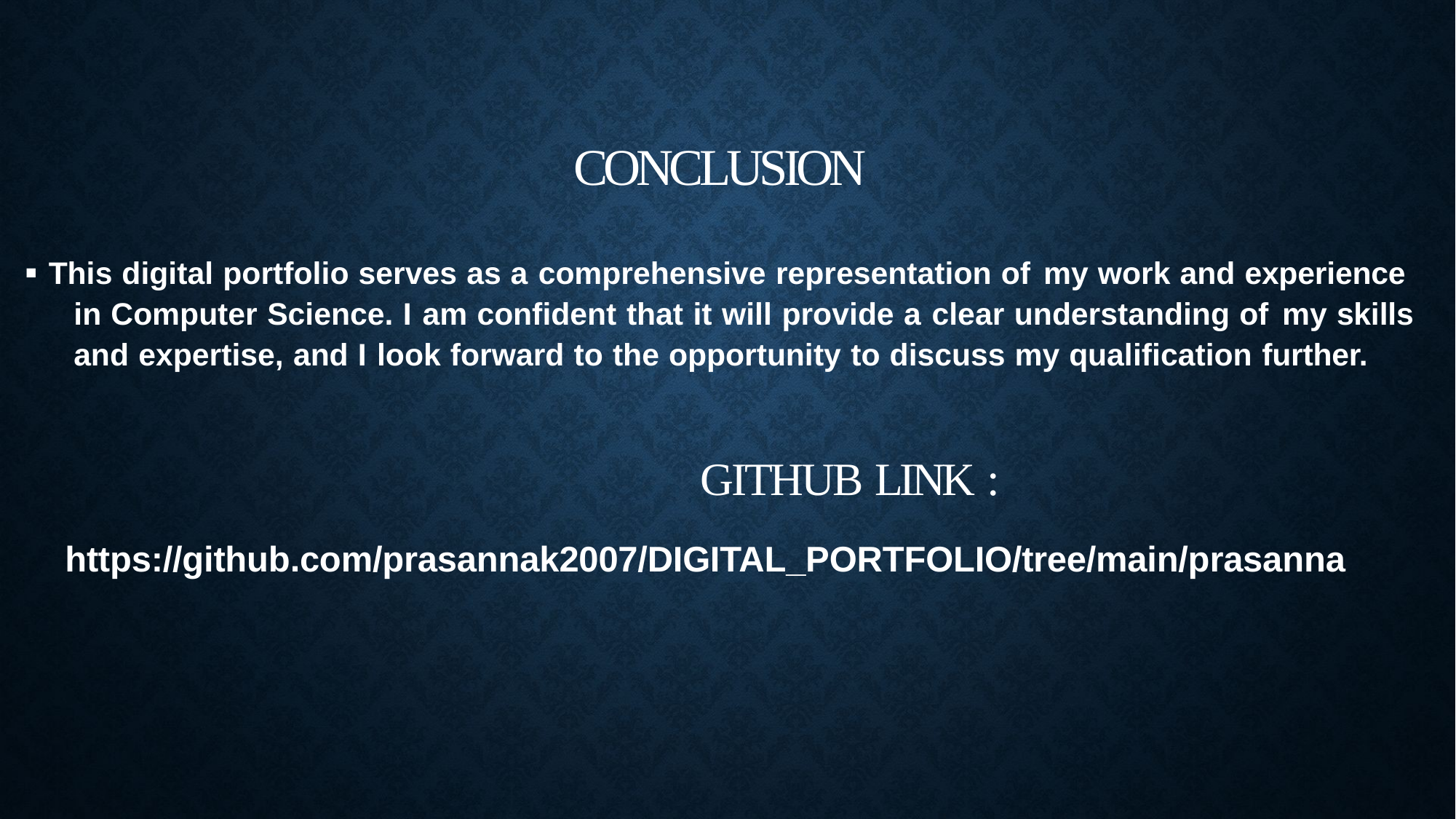

# CONCLUSION
This digital portfolio serves as a comprehensive representation of my work and experience 	in Computer Science. I am confident that it will provide a clear understanding of my skills 	and expertise, and I look forward to the opportunity to discuss my qualification further.

GITHUB LINK :
https://github.com/prasannak2007/DIGITAL_PORTFOLIO/tree/main/prasanna